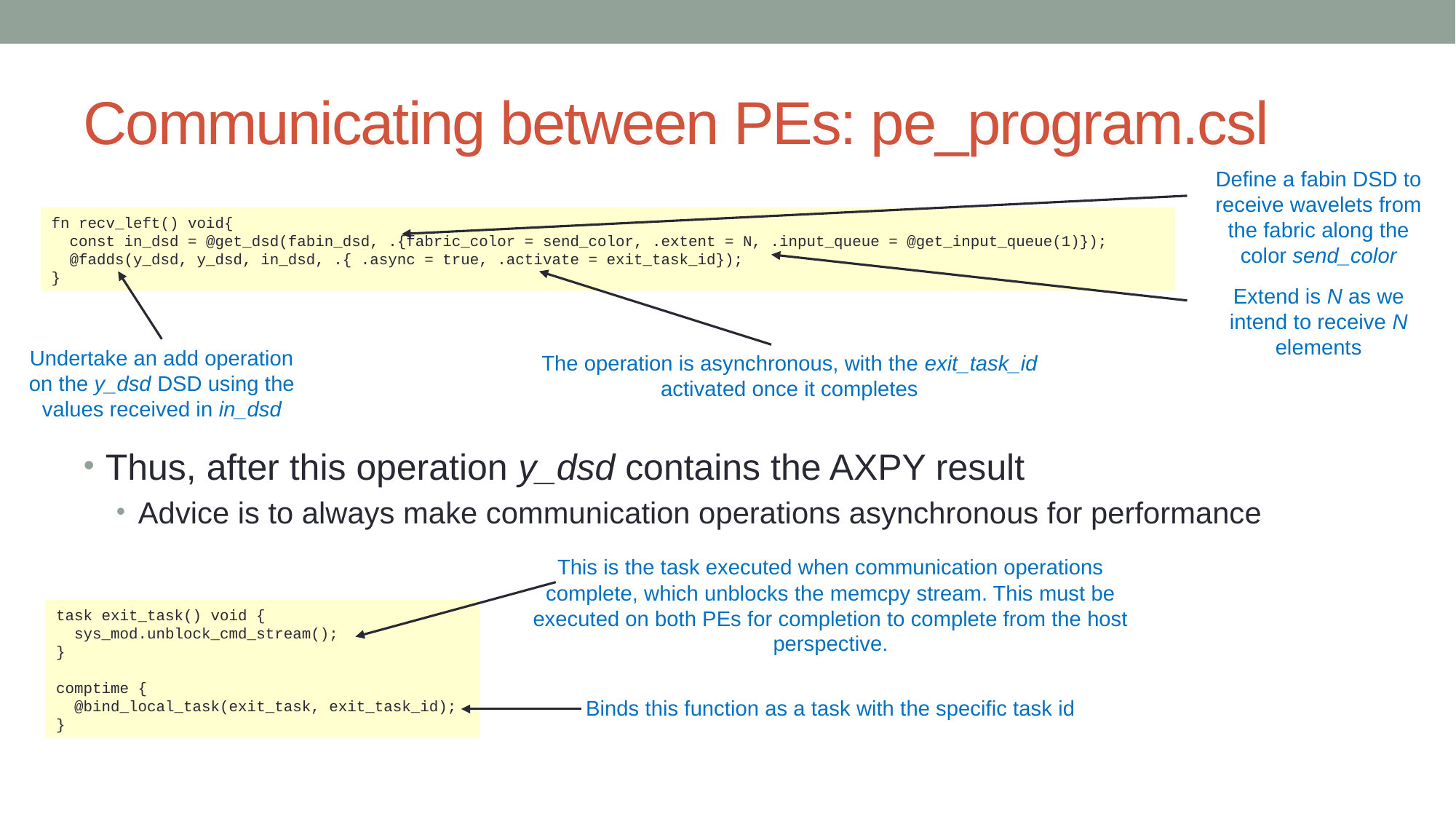

# Communicating between PEs: pe_program.csl
Define a fabin DSD to receive wavelets from the fabric along the color send_color
fn recv_left() void{
  const in_dsd = @get_dsd(fabin_dsd, .{fabric_color = send_color, .extent = N, .input_queue = @get_input_queue(1)});
  @fadds(y_dsd, y_dsd, in_dsd, .{ .async = true, .activate = exit_task_id});
}
Extend is N as we intend to receive N elements
The operation is asynchronous, with the exit_task_id activated once it completes
Undertake an add operation on the y_dsd DSD using the values received in in_dsd
Thus, after this operation y_dsd contains the AXPY result
Advice is to always make communication operations asynchronous for performance
This is the task executed when communication operations complete, which unblocks the memcpy stream. This must be executed on both PEs for completion to complete from the host perspective.
task exit_task() void {
  sys_mod.unblock_cmd_stream();
}

comptime {
  @bind_local_task(exit_task, exit_task_id);
}
Binds this function as a task with the specific task id